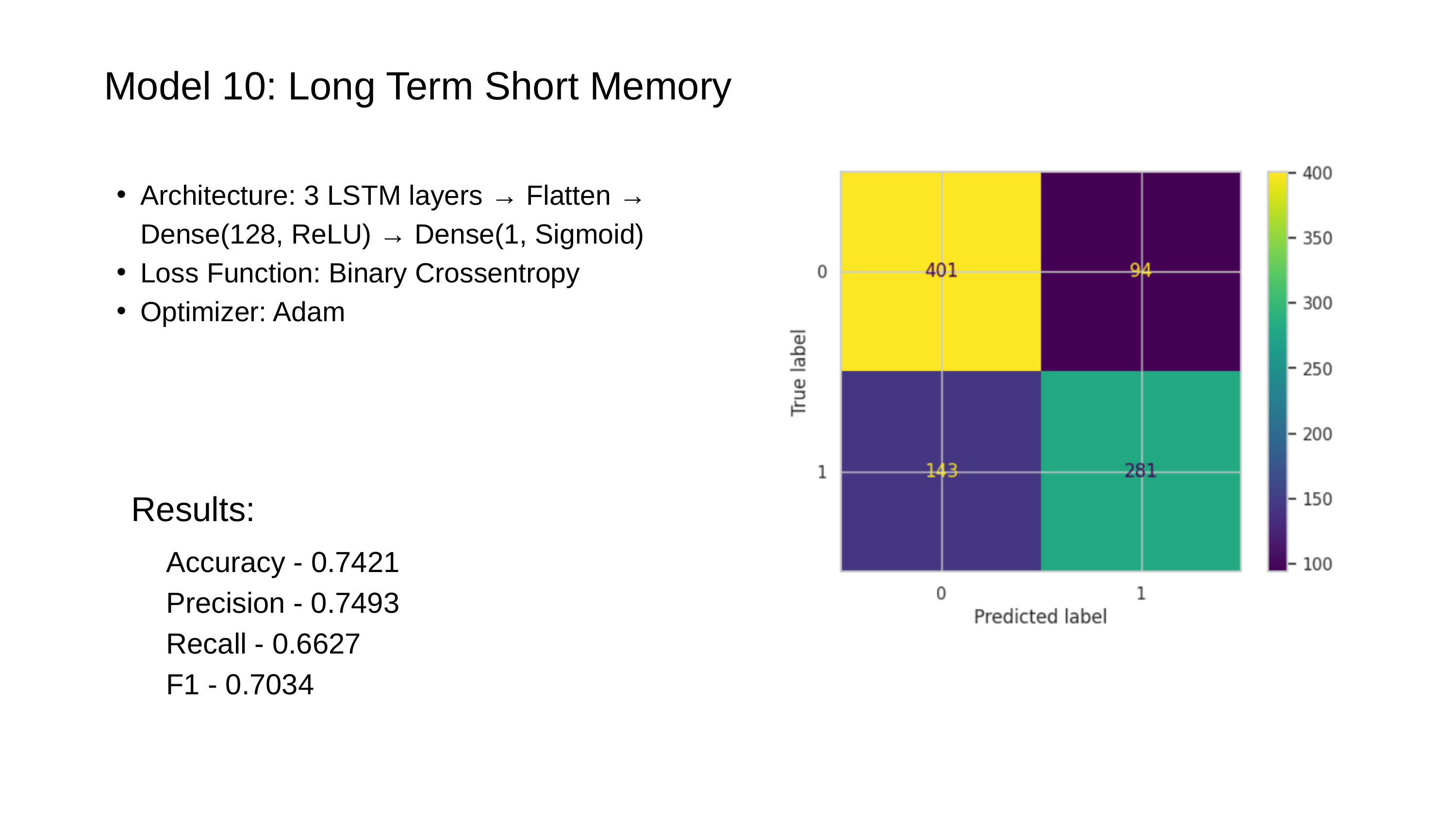

Model 10: Long Term Short Memory

Architecture: 3 LSTM layers → Flatten → Dense(128, ReLU) → Dense(1, Sigmoid)
Loss Function: Binary Crossentropy
Optimizer: Adam

Results:
Accuracy - 0.7421
Precision - 0.7493
Recall - 0.6627
F1 - 0.7034